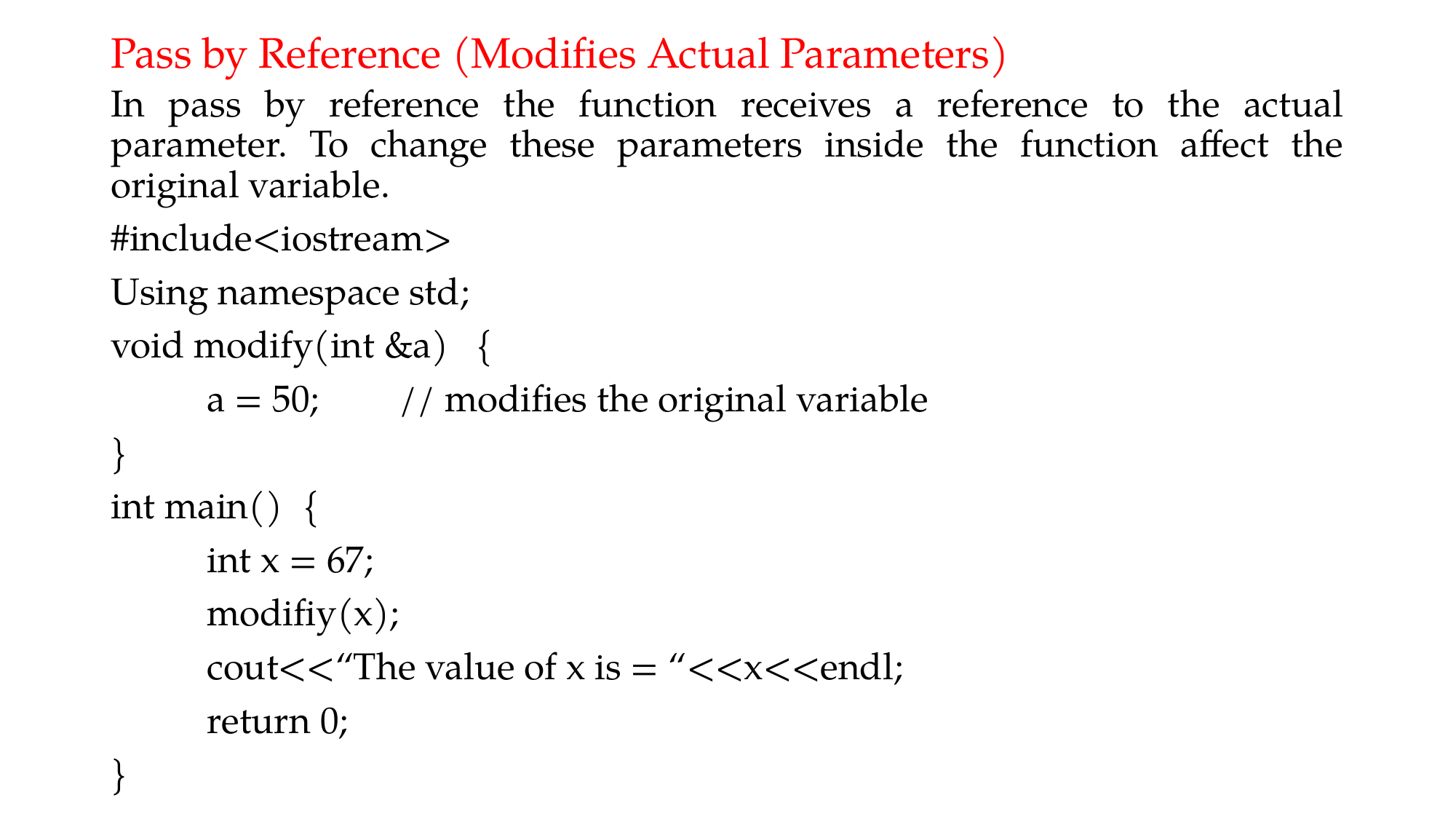

# Pass by Reference (Modifies Actual Parameters)
In pass by reference the function receives a reference to the actual parameter. To change these parameters inside the function affect the original variable.
#include<iostream>
Using namespace std;
void modify(int &a)   {
	a = 50;	// modifies the original variable
}
int main()	{
	int x = 67;
	modifiy(x);
	cout<<“The value of x is = “<<x<<endl;
	return 0;
}